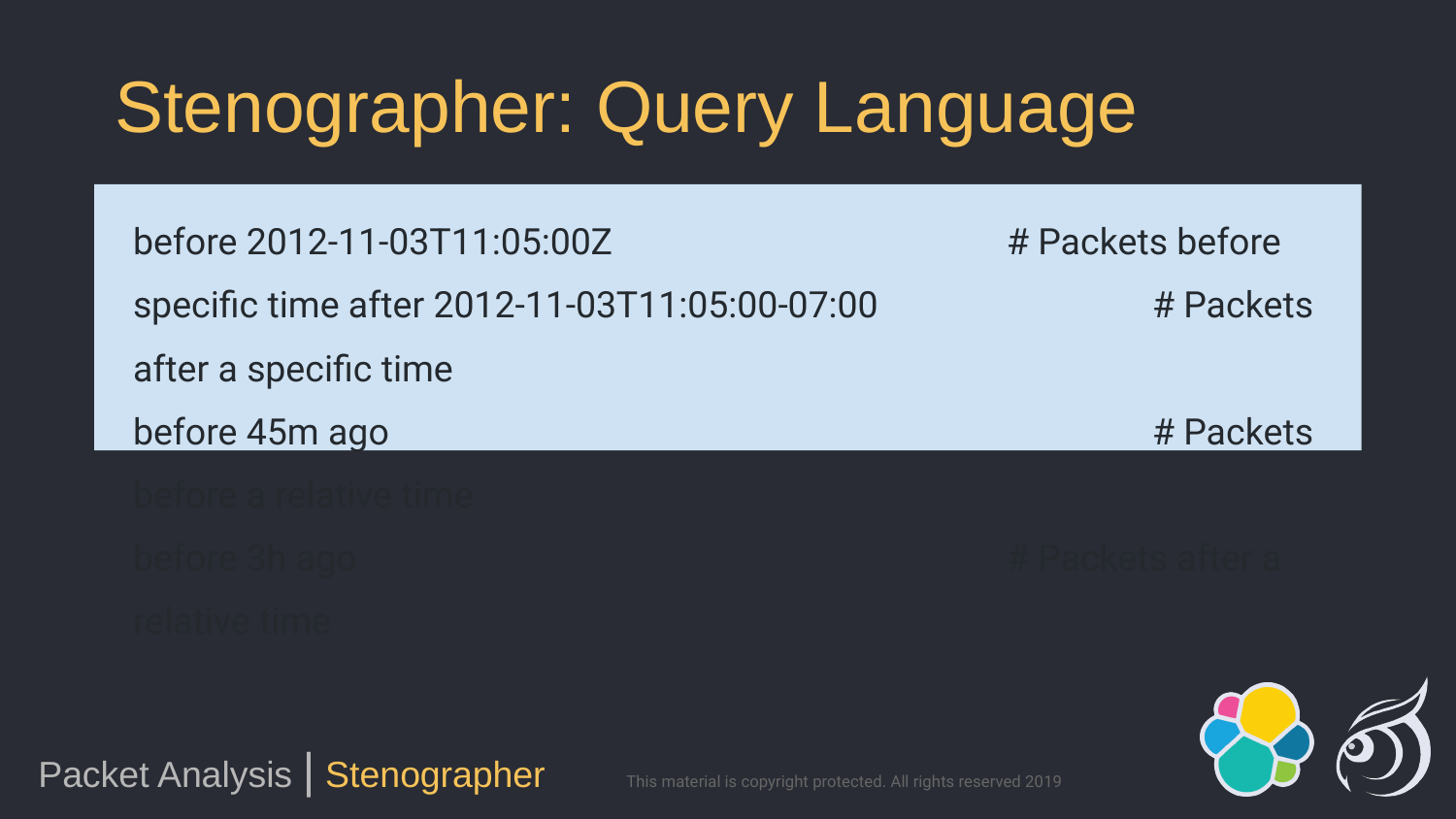

# Stenographer: Query Language
before 2012-11-03T11:05:00Z			# Packets before specific time after 2012-11-03T11:05:00-07:00		# Packets after a specific time
before 45m ago      					# Packets before a relative time
before 3h ago       					# Packets after a relative time